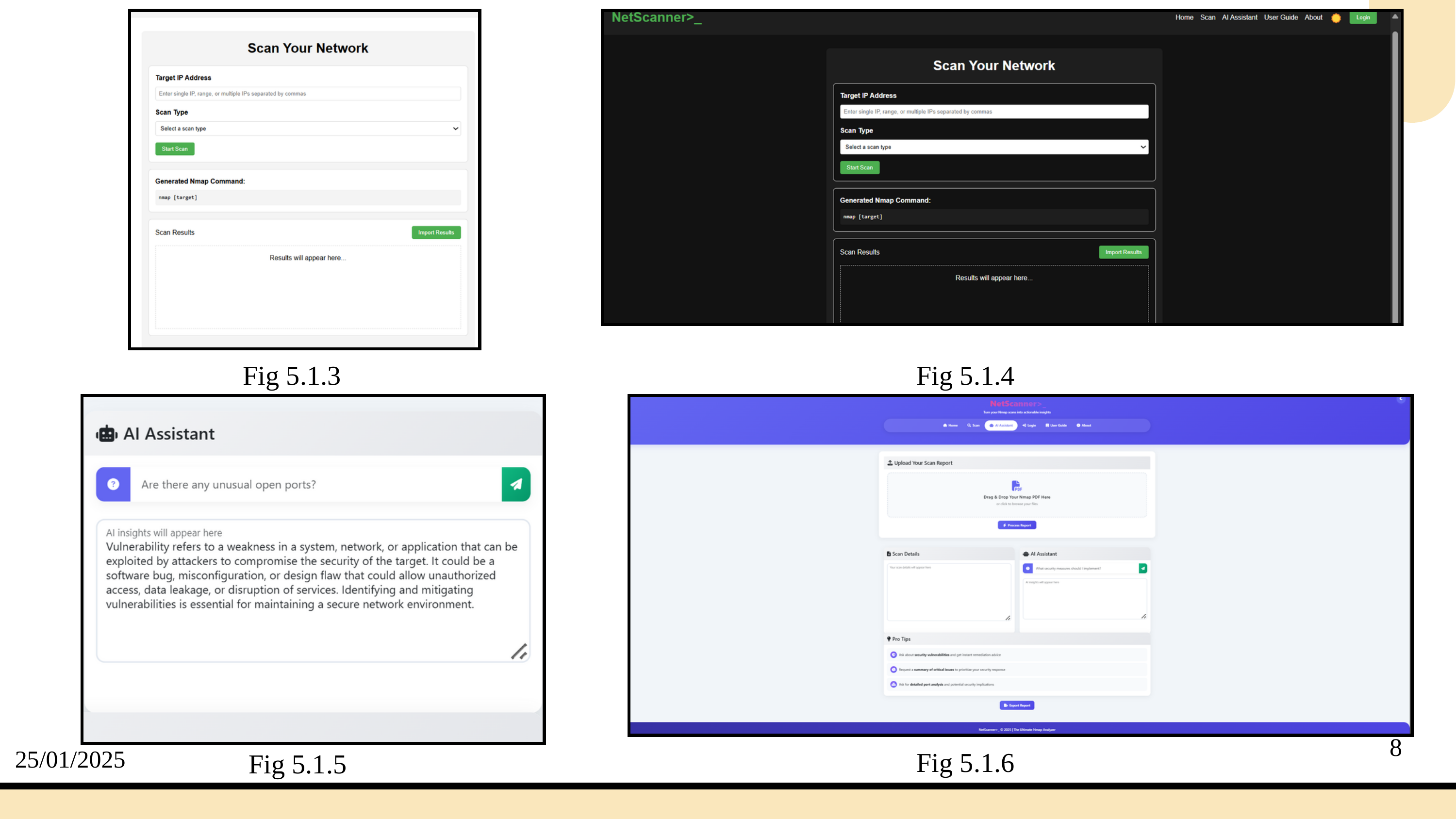

Fig 5.1.3
Fig 5.1.4

8
25/01/2025
Fig 5.1.6
Fig 5.1.5